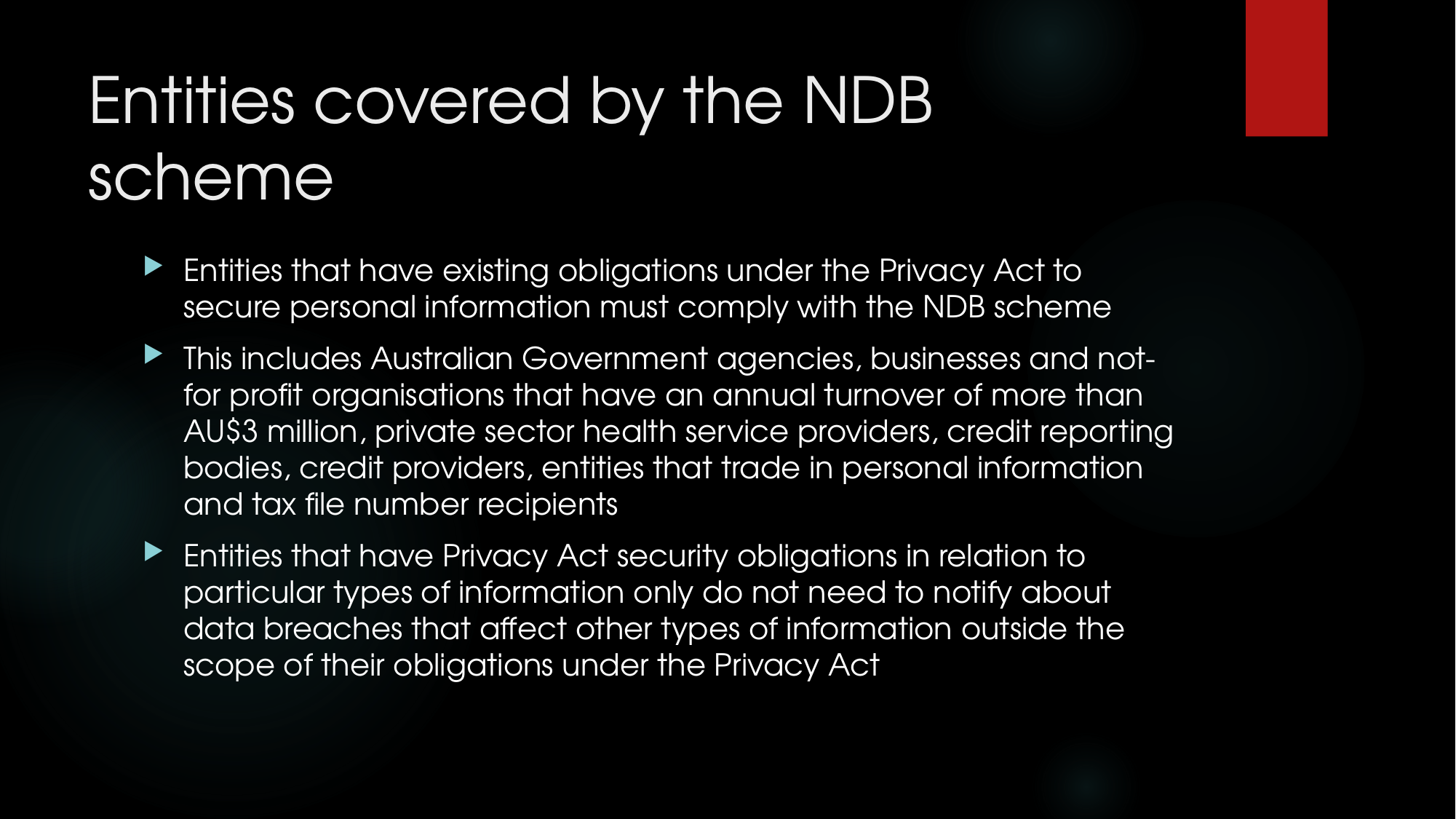

# Entities covered by the NDB scheme
Entities that have existing obligations under the Privacy Act to secure personal information must comply with the NDB scheme
This includes Australian Government agencies, businesses and not-for profit organisations that have an annual turnover of more than AU$3 million, private sector health service providers, credit reporting bodies, credit providers, entities that trade in personal information and tax file number recipients
Entities that have Privacy Act security obligations in relation to particular types of information only do not need to notify about data breaches that affect other types of information outside the scope of their obligations under the Privacy Act